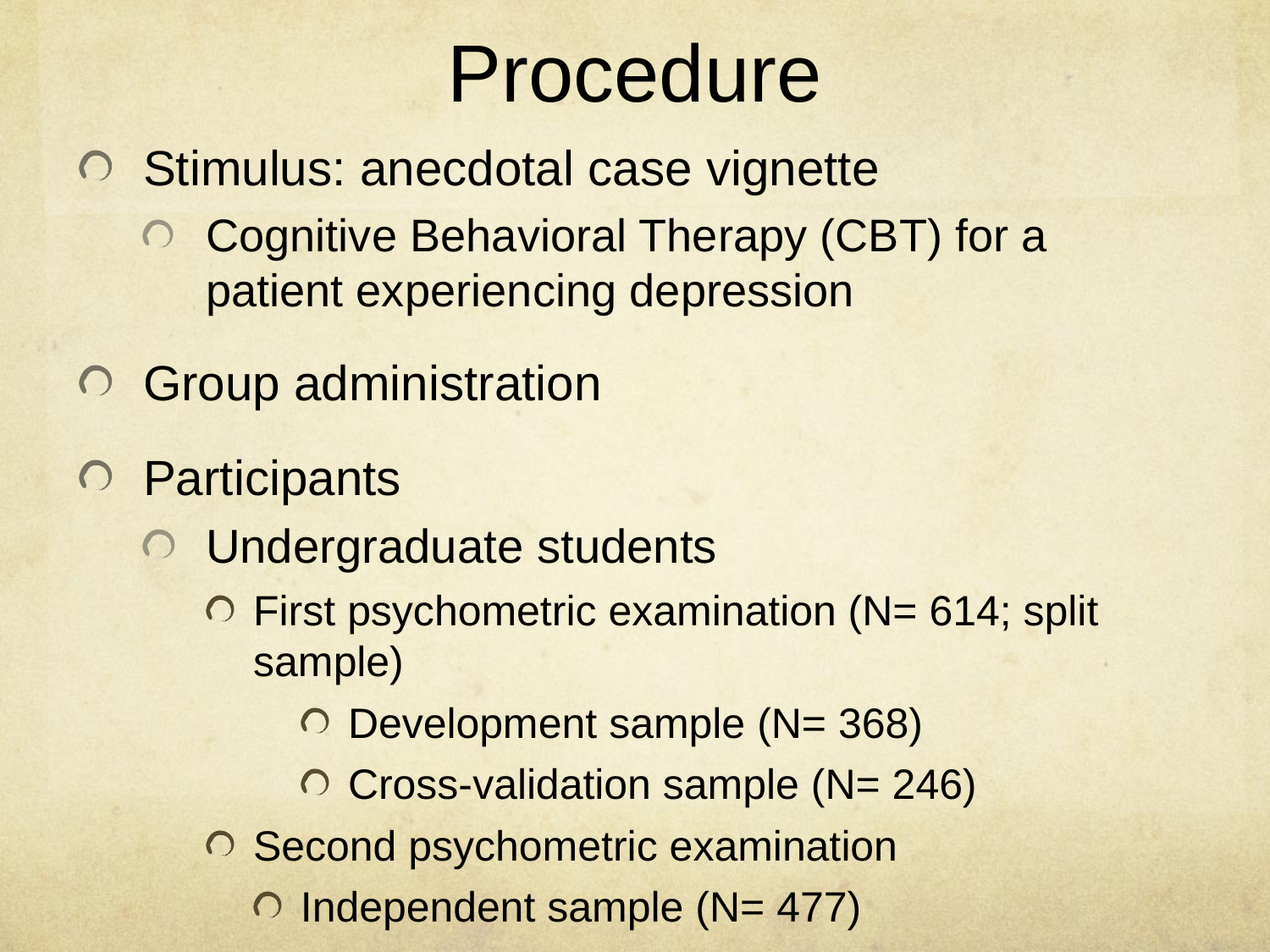

# Procedure
Stimulus: anecdotal case vignette
Cognitive Behavioral Therapy (CBT) for a patient experiencing depression
Group administration
Participants
Undergraduate students
First psychometric examination (N= 614; split sample)
Development sample (N= 368)
Cross-validation sample (N= 246)
Second psychometric examination
Independent sample (N= 477)